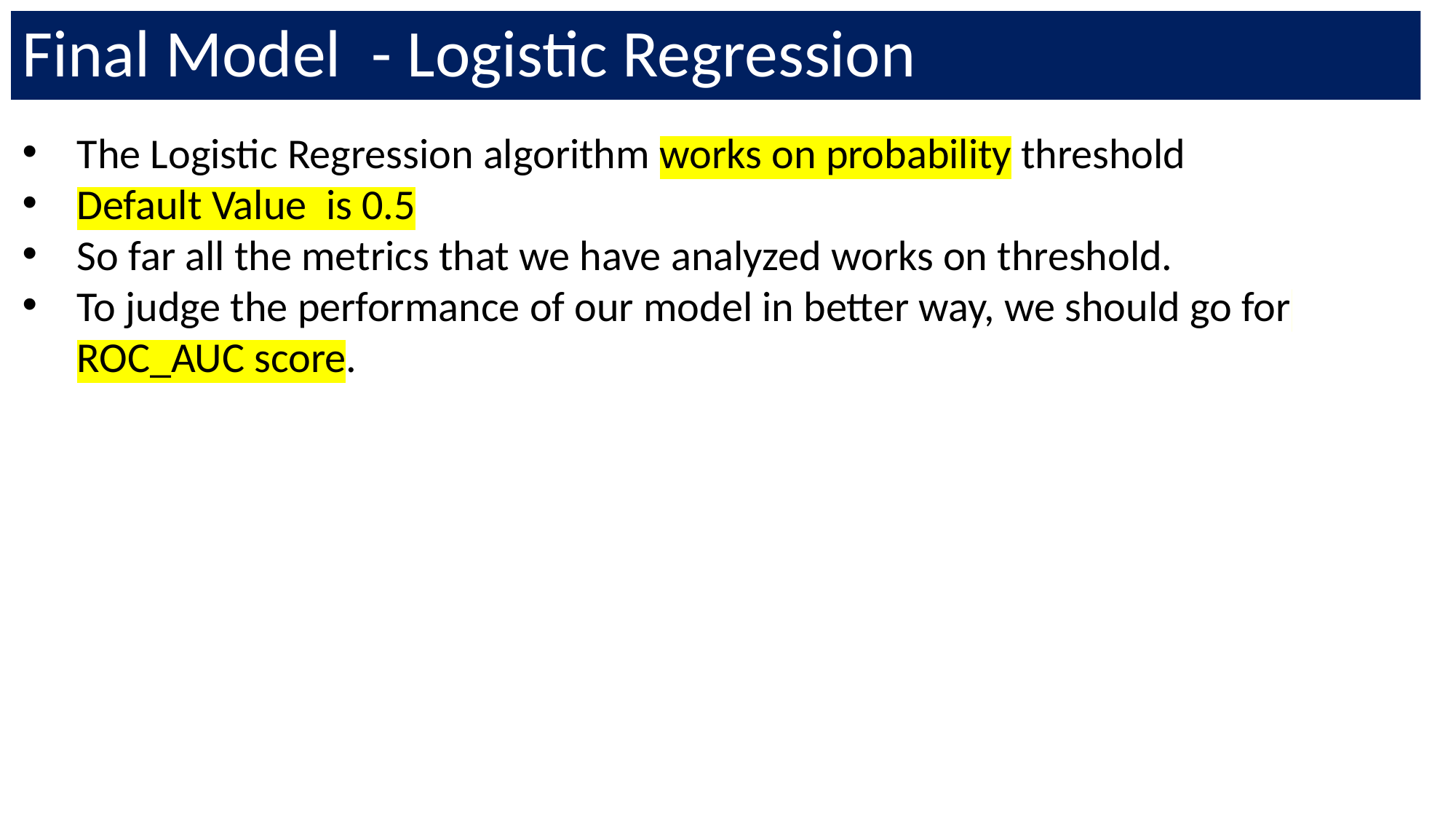

# Final Model  - Logistic Regression
The Logistic Regression algorithm works on probability threshold
Default Value  is 0.5
So far all the metrics that we have analyzed works on threshold.
To judge the performance of our model in better way, we should go for ROC_AUC score.